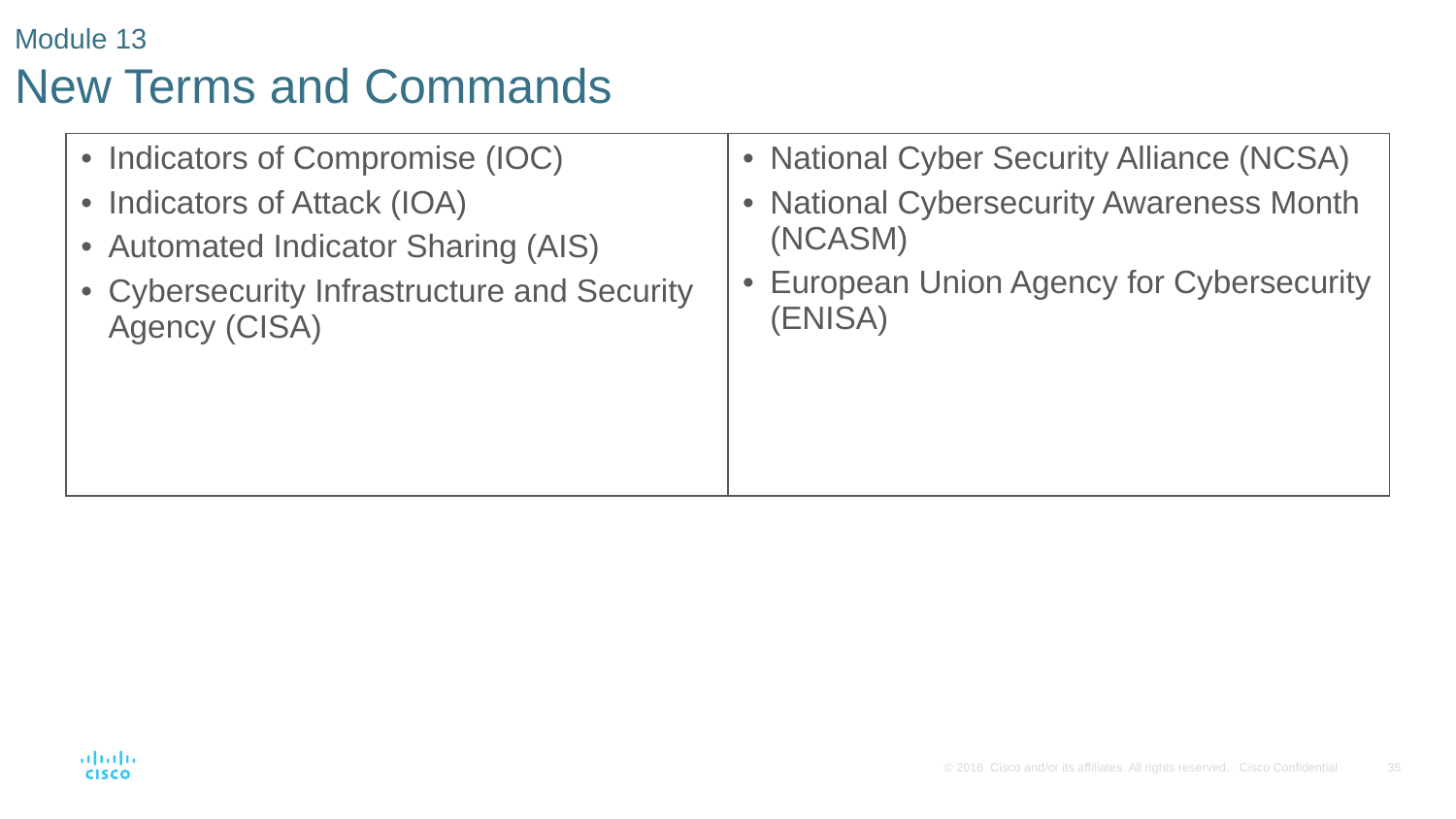

# Module 13 New Terms and Commands
| Indicators of Compromise (IOC) Indicators of Attack (IOA) Automated Indicator Sharing (AIS) Cybersecurity Infrastructure and Security Agency (CISA) | National Cyber Security Alliance (NCSA) National Cybersecurity Awareness Month (NCASM) European Union Agency for Cybersecurity (ENISA) |
| --- | --- |